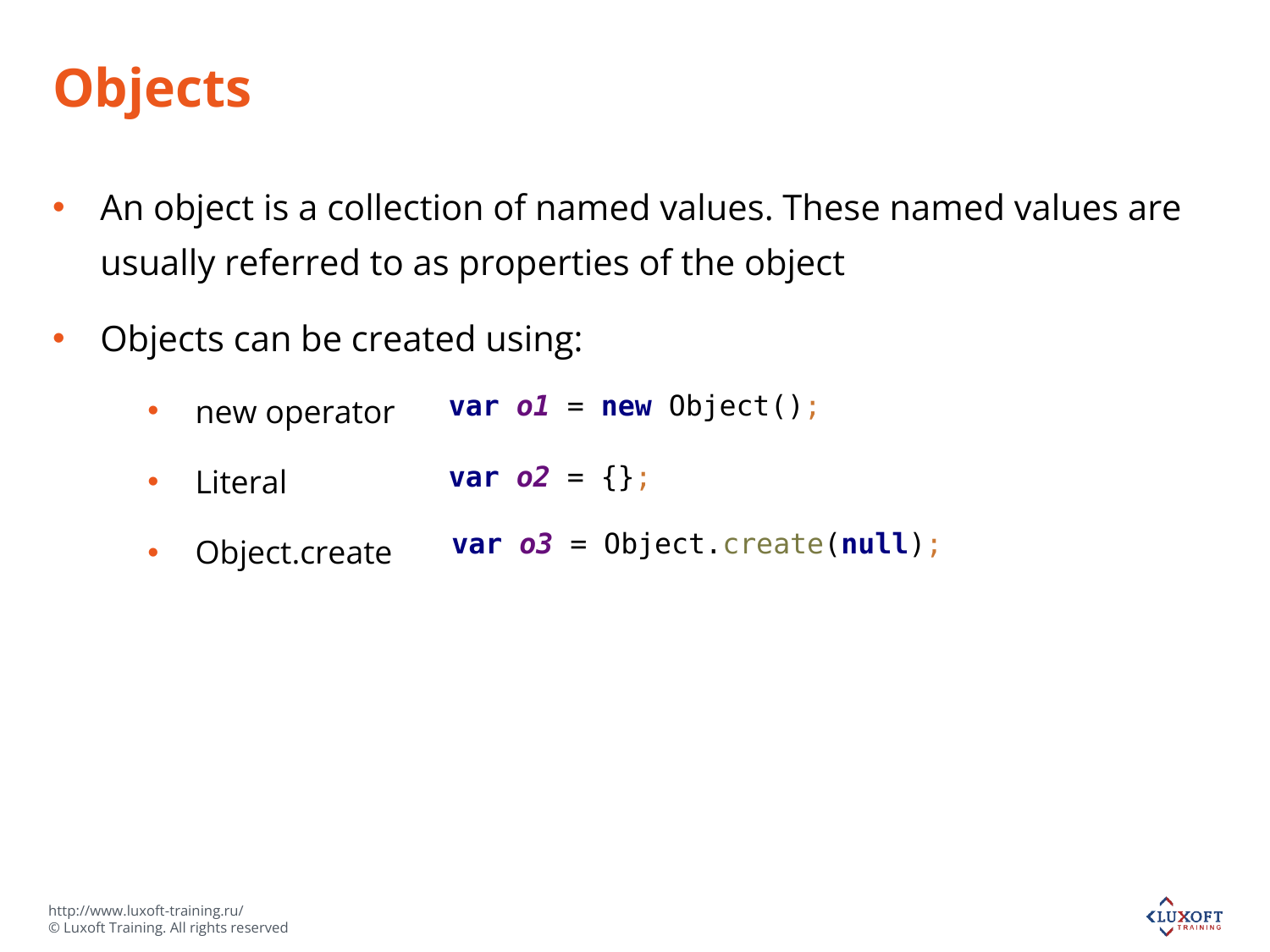

# Objects
An object is a collection of named values. These named values are usually referred to as properties of the object
Objects can be created using:
new operator
Literal
Object.create

var o1 = new Object();
var o2 = {};
var o3 = Object.create(null);